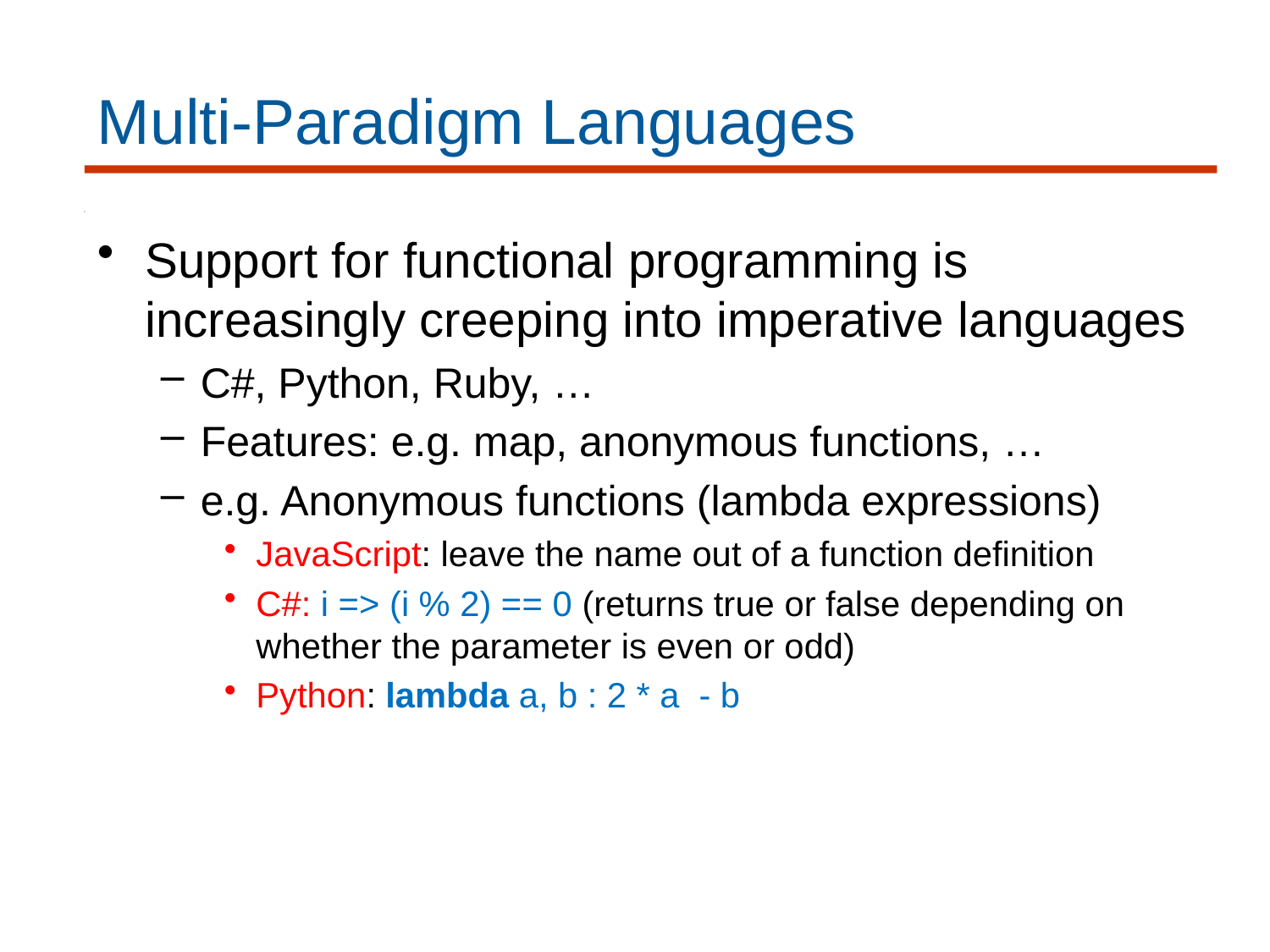

# Multi-Paradigm Languages
Support for functional programming is increasingly creeping into imperative languages
C#, Python, Ruby, …
Features: e.g. map, anonymous functions, …
e.g. Anonymous functions (lambda expressions)
JavaScript: leave the name out of a function definition
C#: i => (i % 2) == 0 (returns true or false depending on whether the parameter is even or odd)
Python: lambda a, b : 2 * a  - b